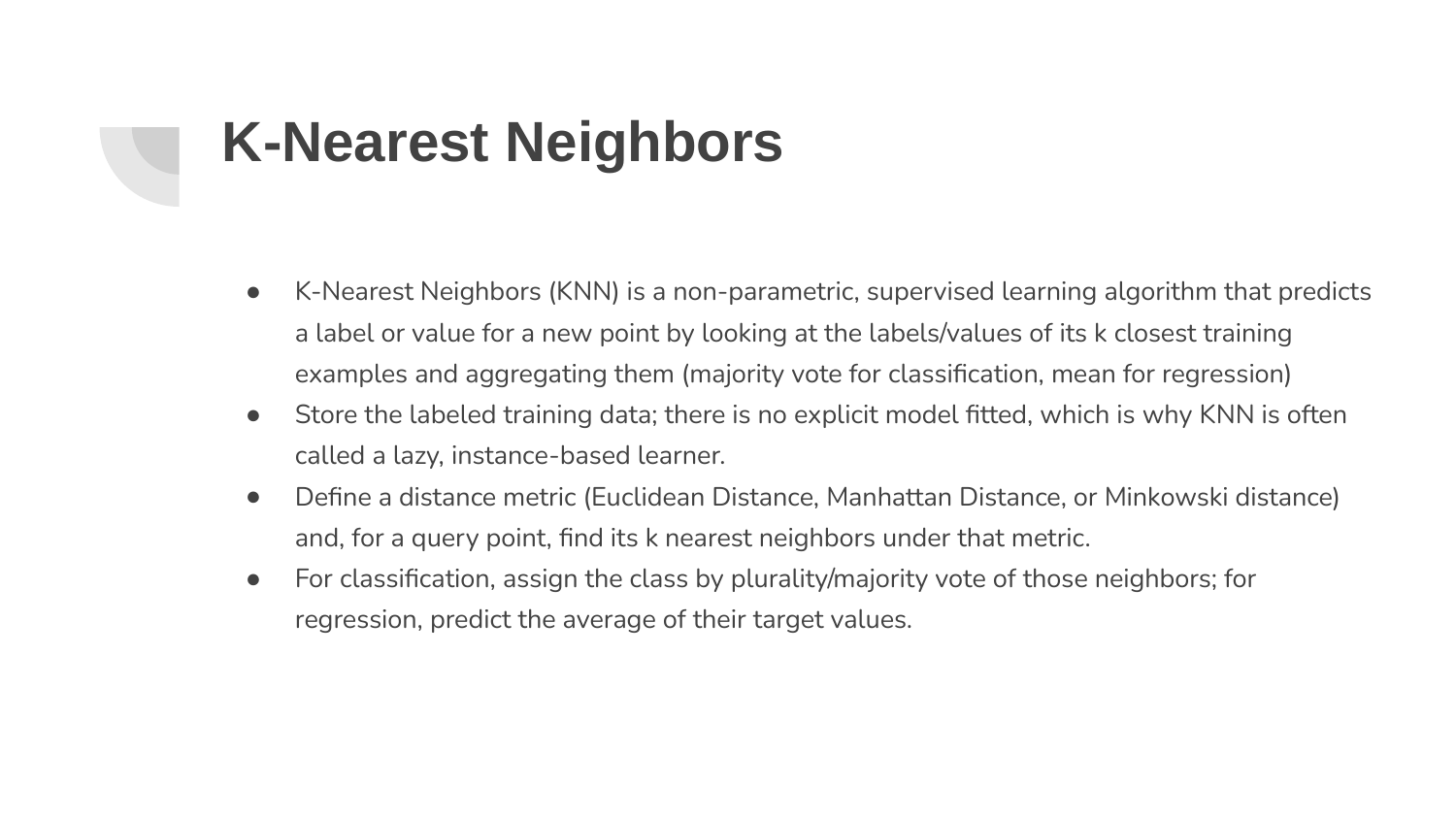

# K-Nearest Neighbors
K-Nearest Neighbors (KNN) is a non-parametric, supervised learning algorithm that predicts a label or value for a new point by looking at the labels/values of its k closest training examples and aggregating them (majority vote for classification, mean for regression)
Store the labeled training data; there is no explicit model fitted, which is why KNN is often called a lazy, instance-based learner.
Define a distance metric (Euclidean Distance, Manhattan Distance, or Minkowski distance) and, for a query point, find its k nearest neighbors under that metric.
For classification, assign the class by plurality/majority vote of those neighbors; for regression, predict the average of their target values.